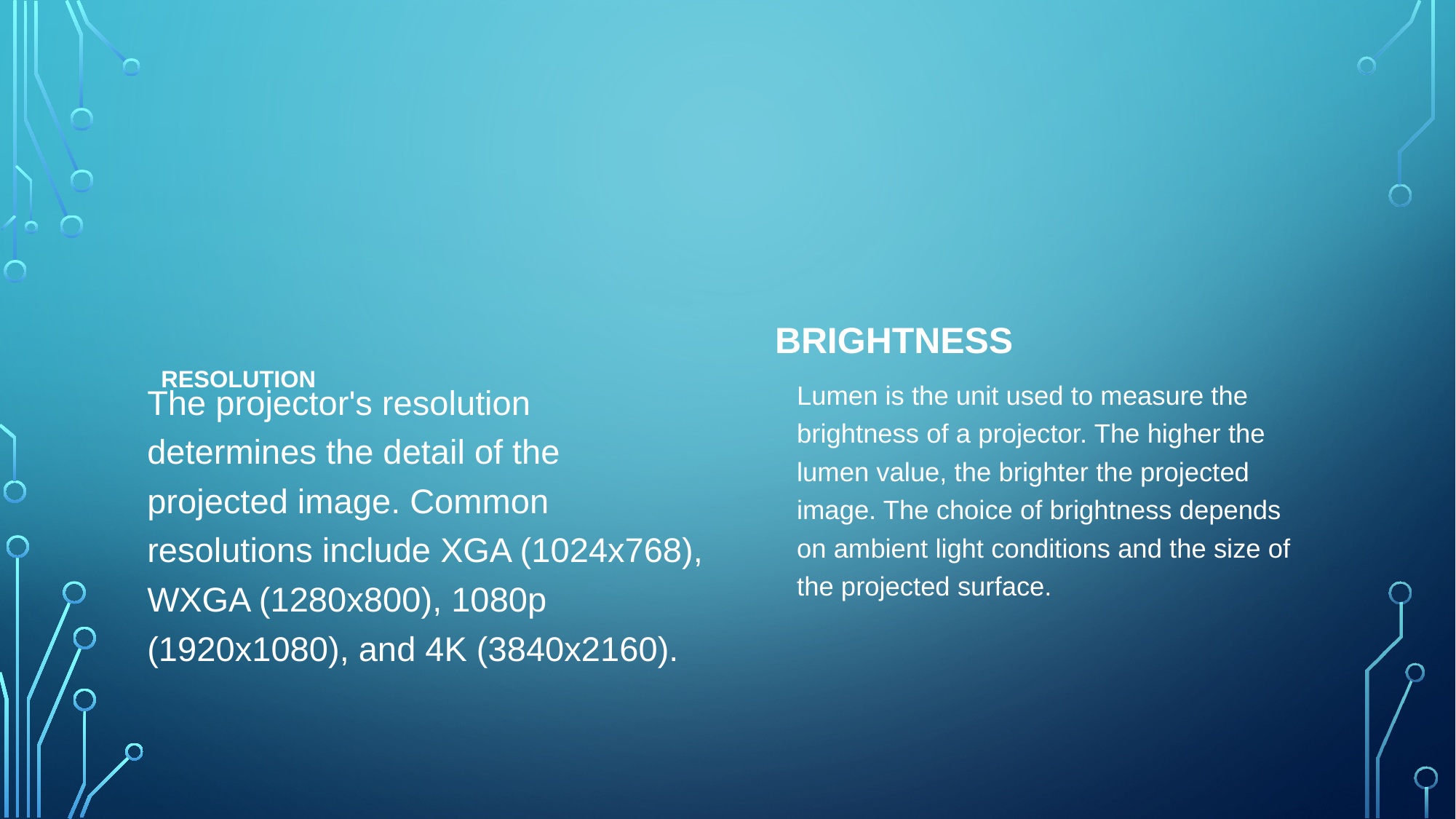

#
Brightness
Resolution

The projector's resolution determines the detail of the projected image. Common resolutions include XGA (1024x768), WXGA (1280x800), 1080p (1920x1080), and 4K (3840x2160).
Lumen is the unit used to measure the brightness of a projector. The higher the lumen value, the brighter the projected image. The choice of brightness depends on ambient light conditions and the size of the projected surface.